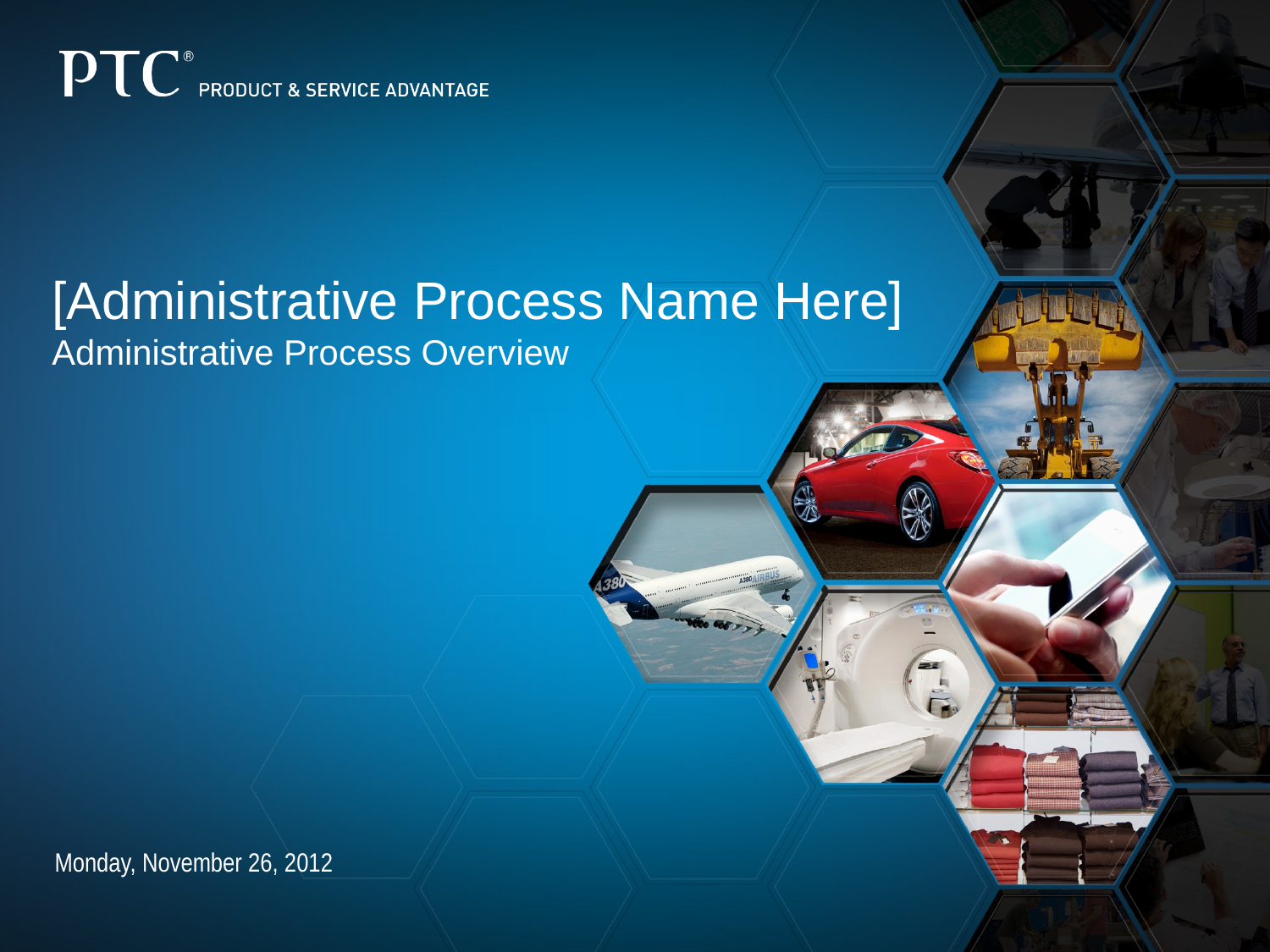

# [Administrative Process Name Here] Administrative Process Overview

Monday, November 26, 2012